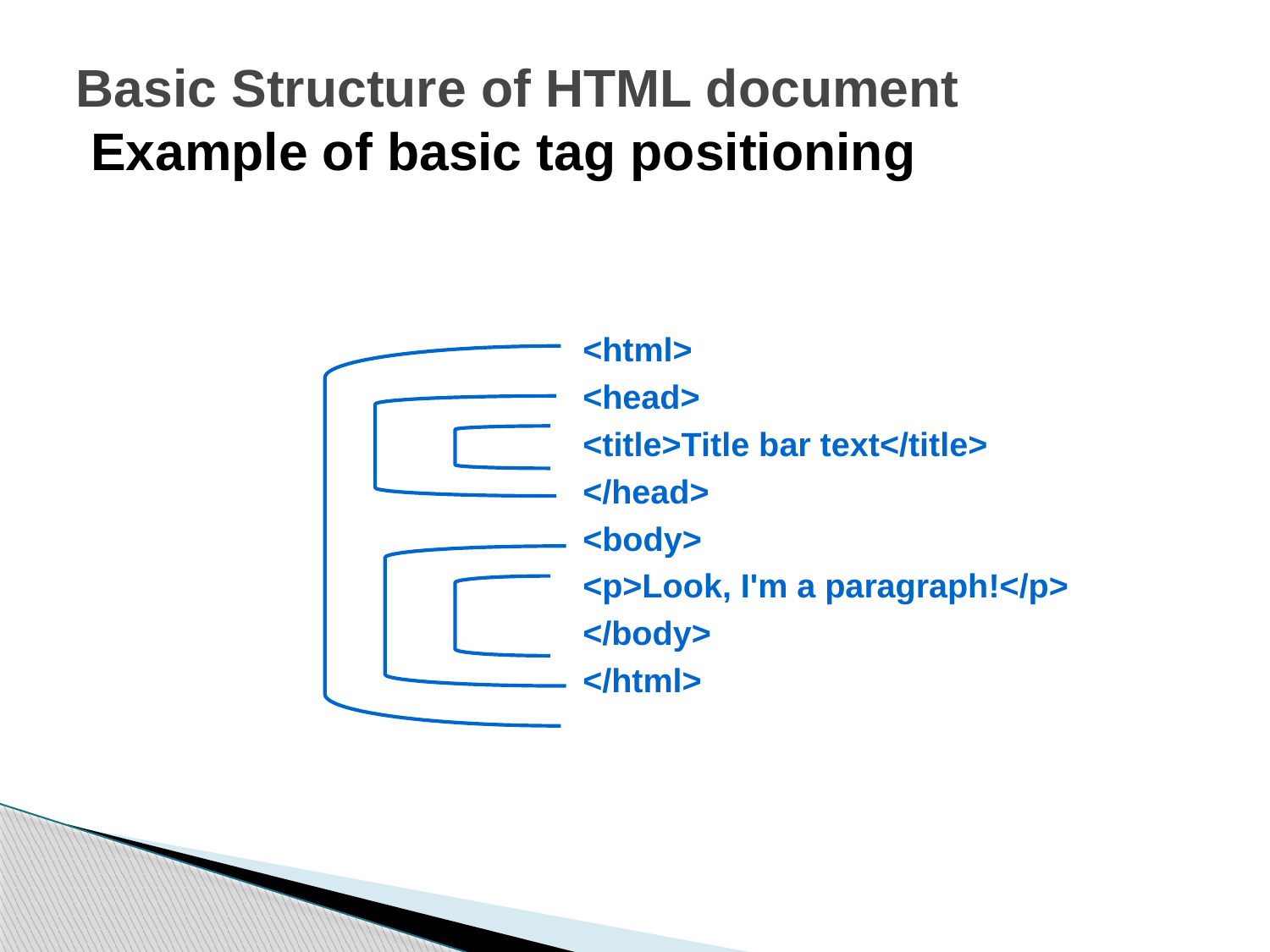

# Basic Structure of HTML document Example of basic tag positioning

<html>
<head>
<title>Title bar text</title>
</head>
<body>
<p>Look, I'm a paragraph!</p>
</body>
</html>